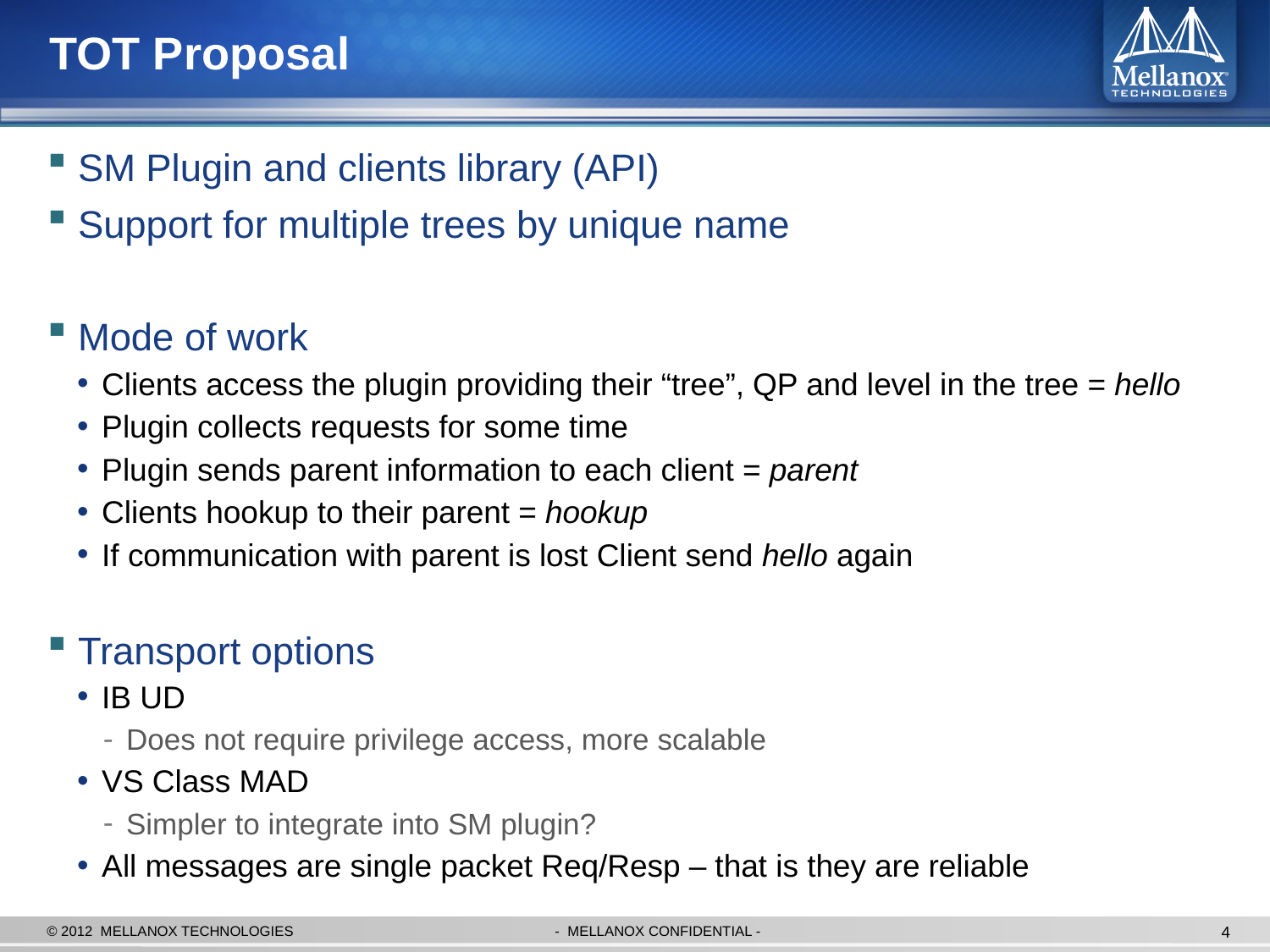

# TOT Proposal
SM Plugin and clients library (API)
Support for multiple trees by unique name

Mode of work
Clients access the plugin providing their “tree”, QP and level in the tree = hello
Plugin collects requests for some time
Plugin sends parent information to each client = parent
Clients hookup to their parent = hookup
If communication with parent is lost Client send hello again

Transport options
IB UD
Does not require privilege access, more scalable
VS Class MAD
Simpler to integrate into SM plugin?
All messages are single packet Req/Resp – that is they are reliable